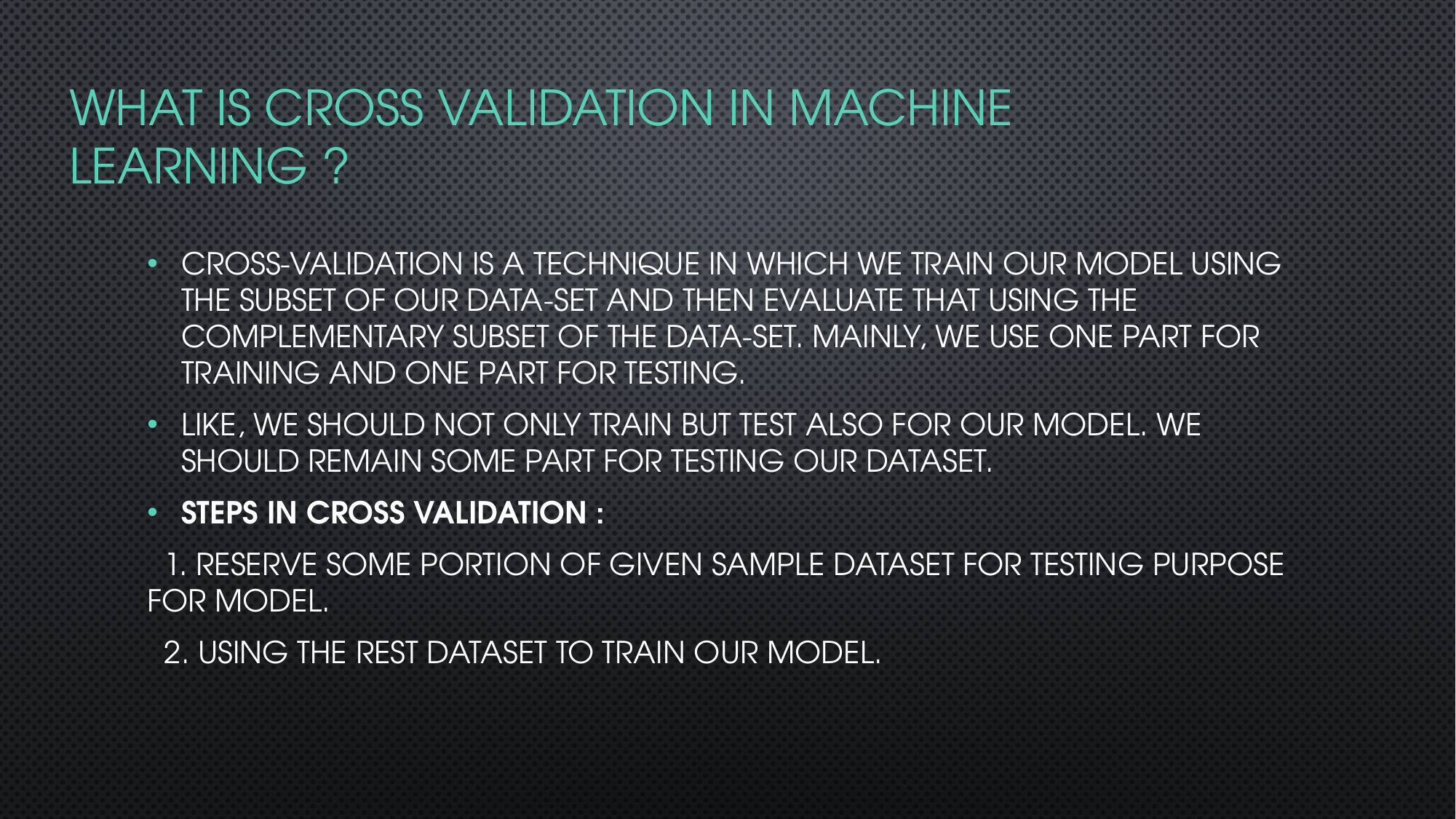

# What is cross validation in machine learning ?
Cross-validation is a technique in which we train our model using the subset of our data-set and then evaluate that using the complementary subset of the data-set. Mainly, we use one part for training and one part for testing.
Like, we should not only train but test also for our model. We should remain some part for testing our dataset.
Steps in cross validation :
  1. Reserve some portion of given sample dataset for testing purpose for model.
  2. using the rest dataset to train our model.